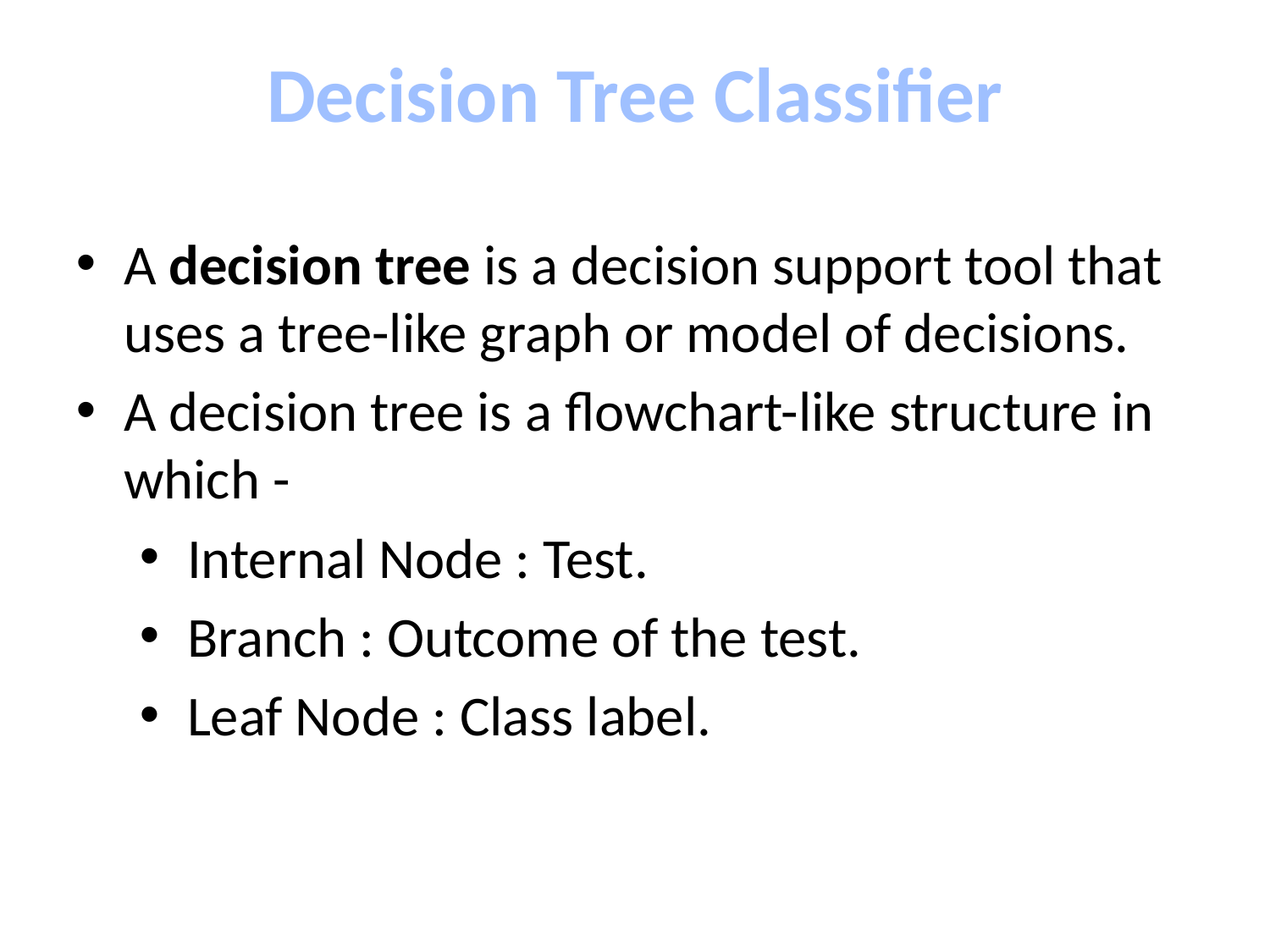

Decision Tree Classifier
A decision tree is a decision support tool that uses a tree-like graph or model of decisions.
A decision tree is a flowchart-like structure in which -
Internal Node : Test.
Branch : Outcome of the test.
Leaf Node : Class label.